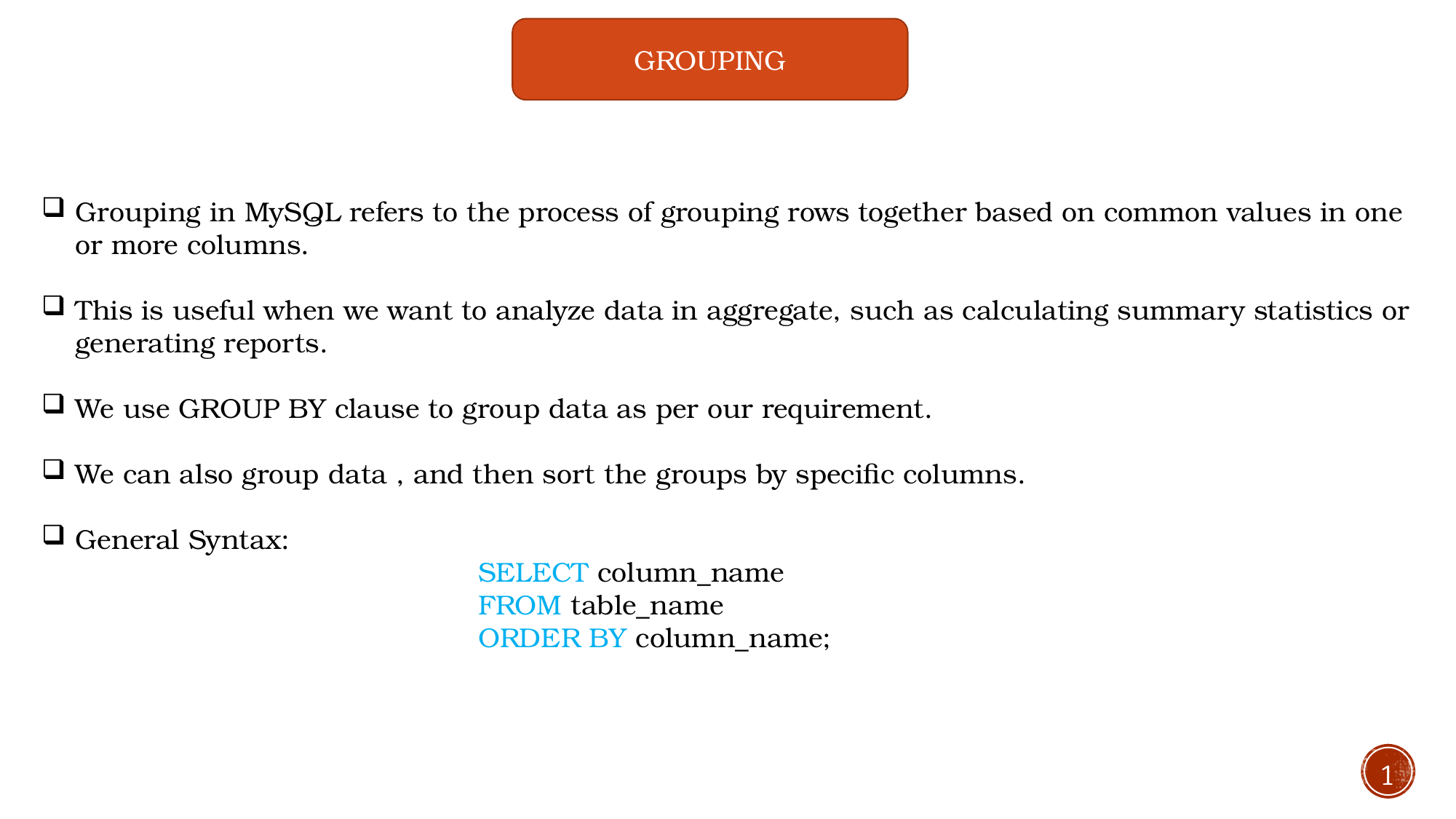

GROUPING
Grouping in MySQL refers to the process of grouping rows together based on common values in one or more columns.

This is useful when we want to analyze data in aggregate, such as calculating summary statistics or generating reports.

We use GROUP BY clause to group data as per our requirement.

We can also group data , and then sort the groups by specific columns.

General Syntax:
				SELECT column_name
				FROM table_name
				ORDER BY column_name;
1